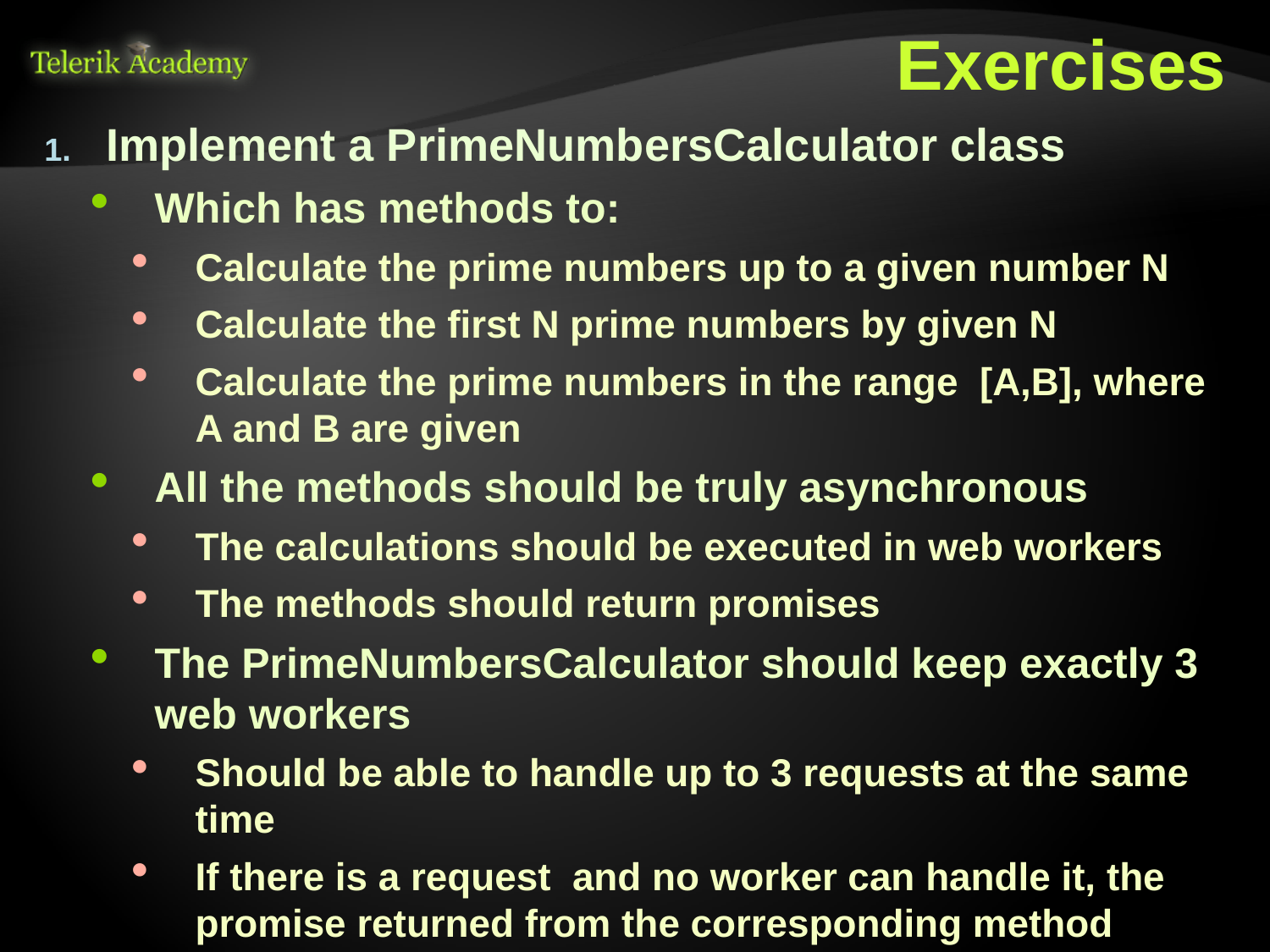

# Exercises
Implement a PrimeNumbersCalculator class
Which has methods to:
Calculate the prime numbers up to a given number N
Calculate the first N prime numbers by given N
Calculate the prime numbers in the range  [A,B], where A and B are given
All the methods should be truly asynchronous
The calculations should be executed in web workers
The methods should return promises
The PrimeNumbersCalculator should keep exactly 3 web workers
Should be able to handle up to 3 requests at the same time
If there is a request  and no worker can handle it, the promise returned from the corresponding method should be in the error state